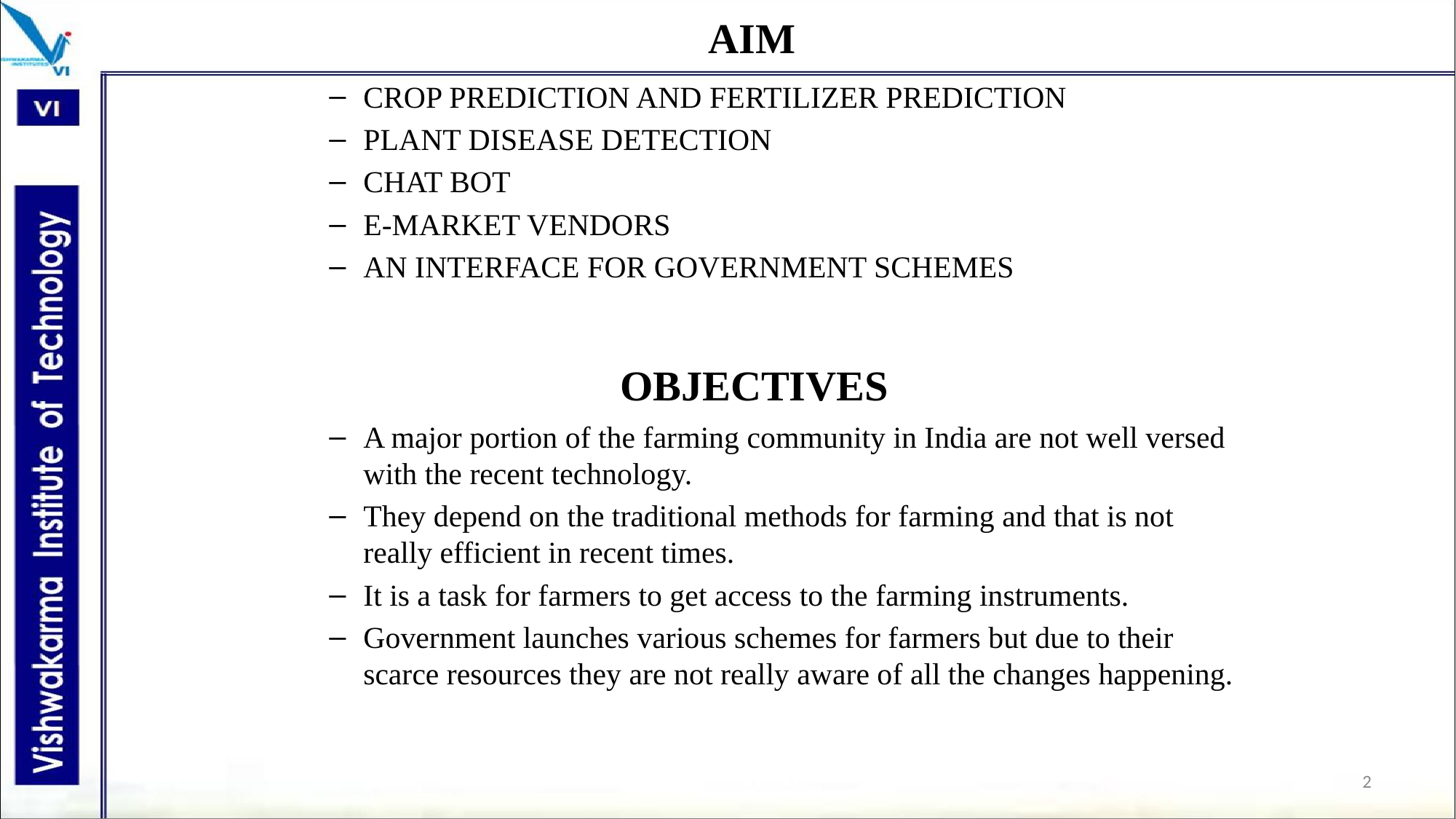

# AIM
CROP PREDICTION AND FERTILIZER PREDICTION
PLANT DISEASE DETECTION
CHAT BOT
E-MARKET VENDORS
AN INTERFACE FOR GOVERNMENT SCHEMES

A major portion of the farming community in India are not well versed with the recent technology.
They depend on the traditional methods for farming and that is not really efficient in recent times.
It is a task for farmers to get access to the farming instruments.
Government launches various schemes for farmers but due to their scarce resources they are not really aware of all the changes happening.
OBJECTIVES
2